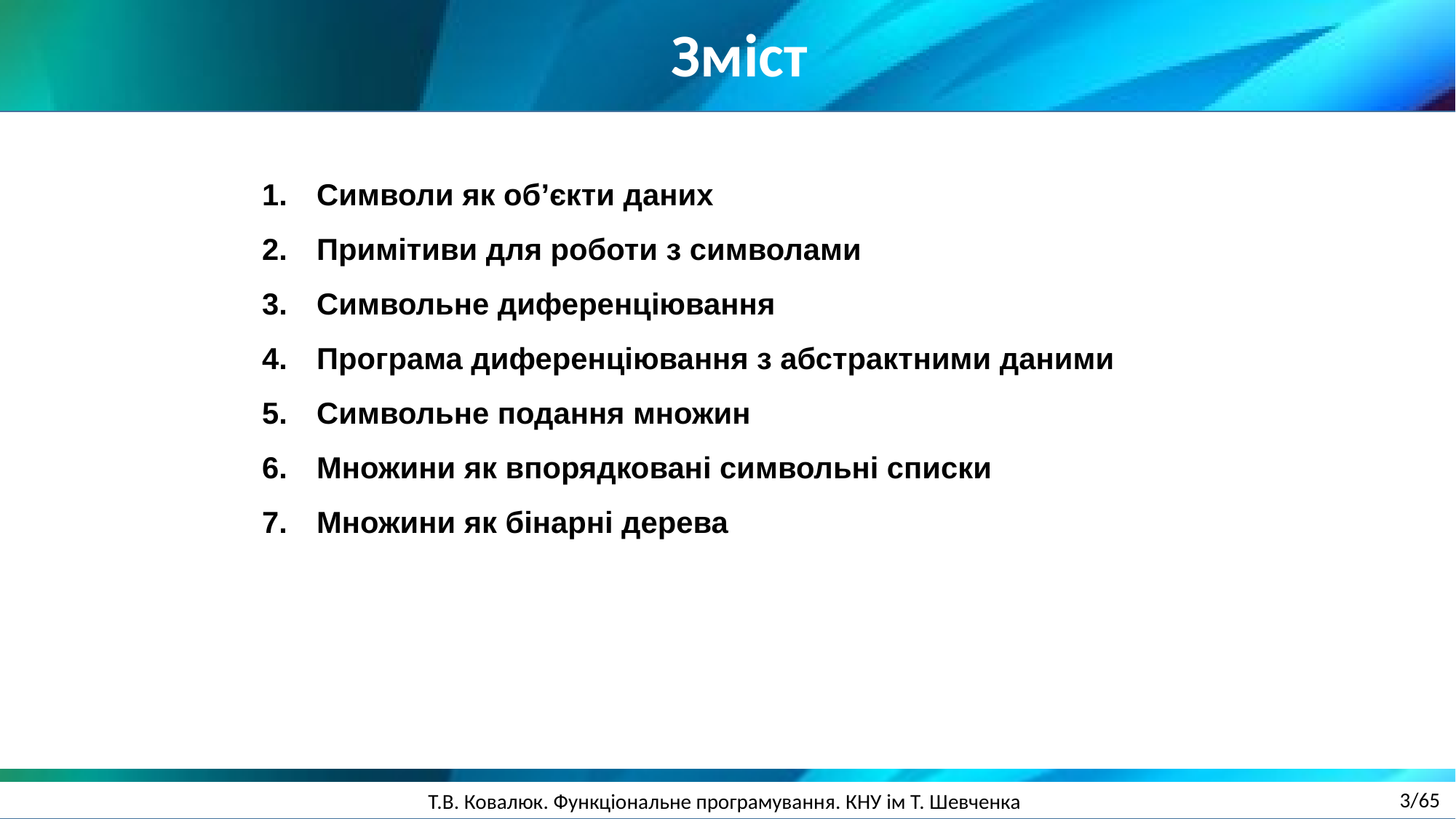

Зміст
Символи як об’єкти даних
Примітиви для роботи з символами
Символьне диференціювання
Програма диференціювання з абстрактними даними
Символьне подання множин
Множини як впорядковані символьні списки
Множини як бінарні дерева
3/65